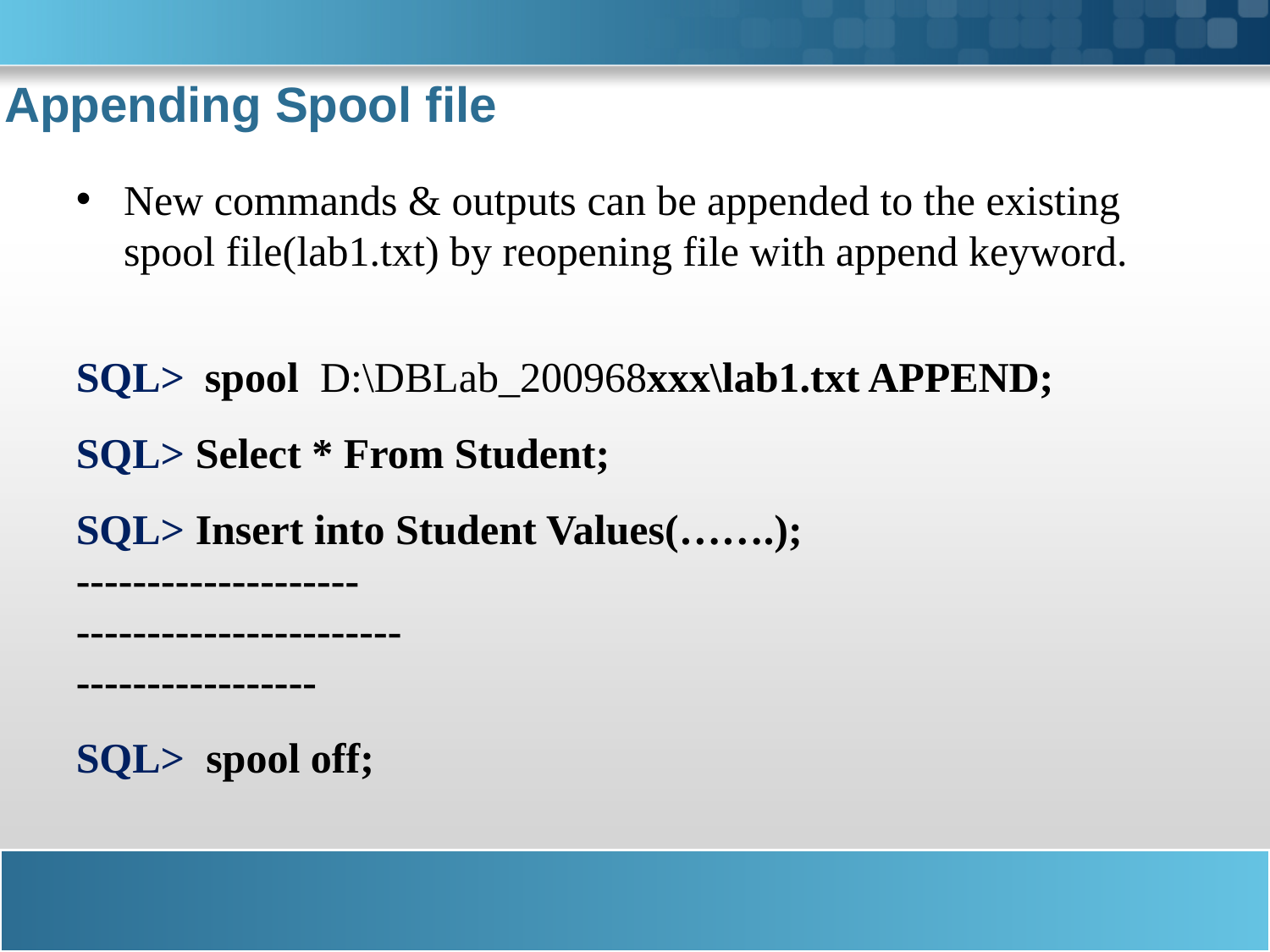

Appending Spool file
New commands & outputs can be appended to the existing spool file(lab1.txt) by reopening file with append keyword.

SQL>  spool  D:\DBLab_200968xxx\lab1.txt APPEND;
SQL> Select * From Student;
SQL> Insert into Student Values(…….);
--------------------
-----------------------
-----------------
SQL>  spool off;